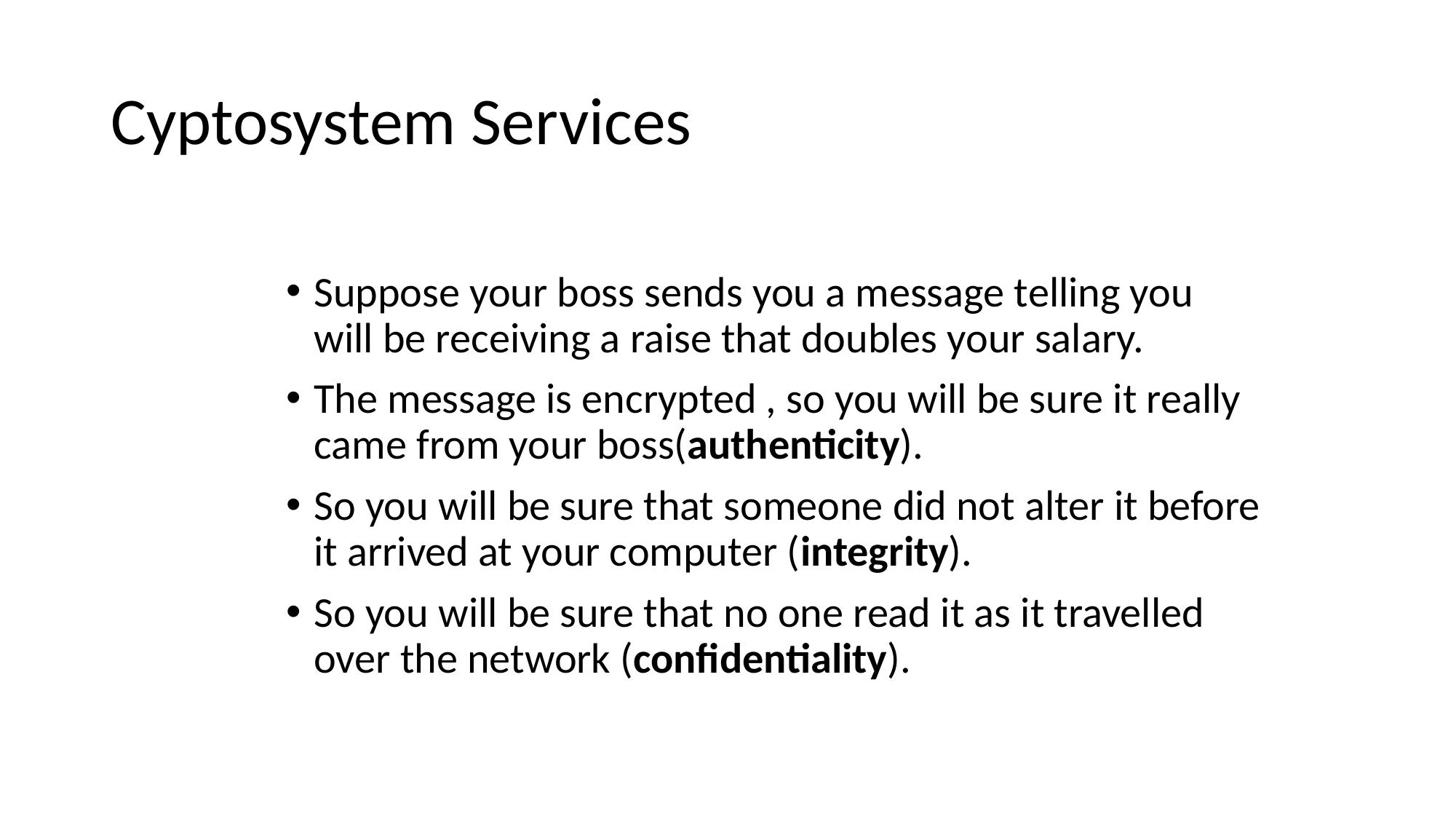

# Cyptosystem Services
Suppose your boss sends you a message telling you will be receiving a raise that doubles your salary.
The message is encrypted , so you will be sure it really came from your boss(authenticity).
So you will be sure that someone did not alter it before it arrived at your computer (integrity).
So you will be sure that no one read it as it travelled over the network (confidentiality).